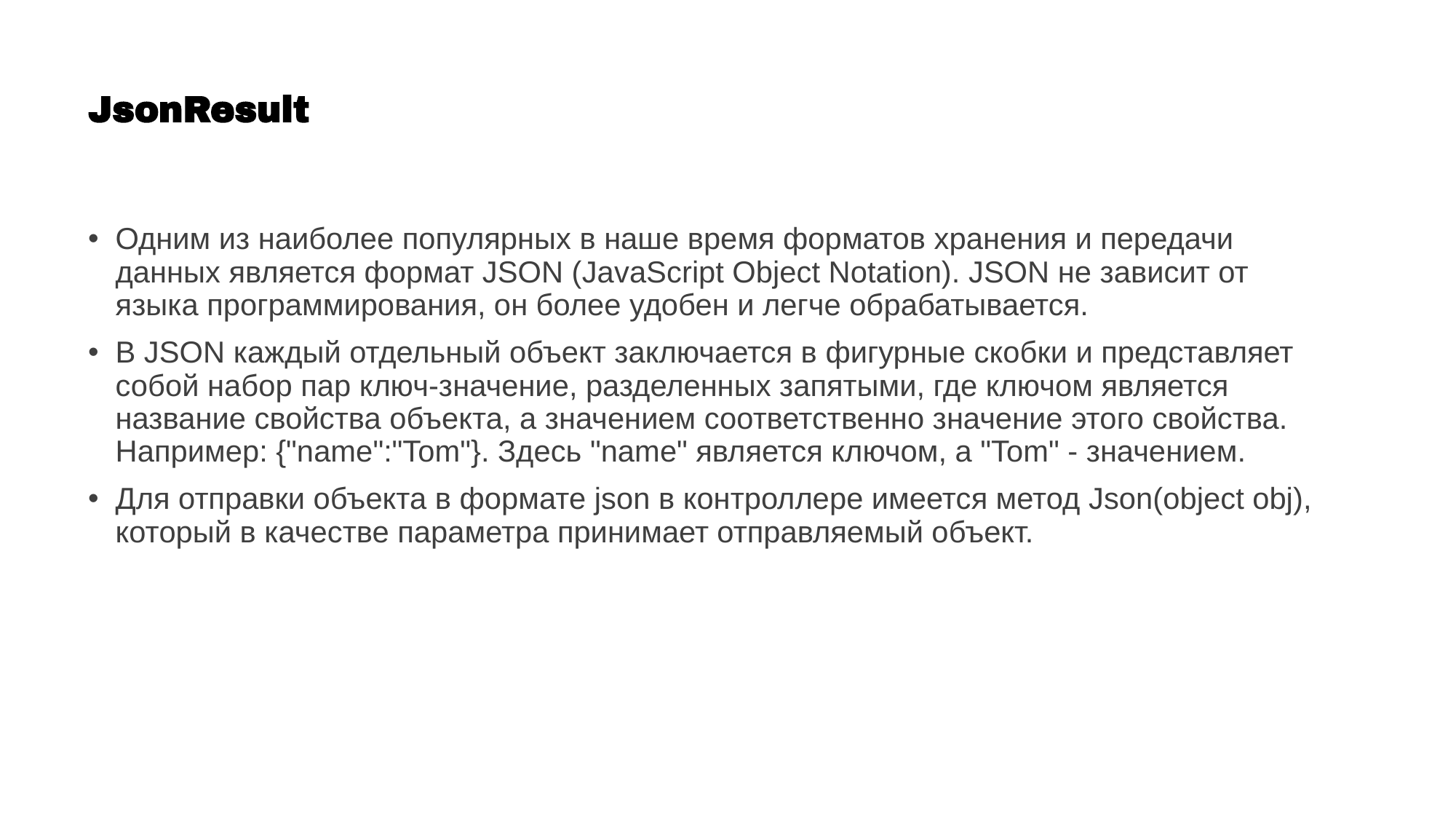

# JsonResult
Одним из наиболее популярных в наше время форматов хранения и передачи данных является формат JSON (JavaScript Object Notation). JSON не зависит от языка программирования, он более удобен и легче обрабатывается.
В JSON каждый отдельный объект заключается в фигурные скобки и представляет собой набор пар ключ-значение, разделенных запятыми, где ключом является название свойства объекта, а значением соответственно значение этого свойства. Например: {"name":"Tom"}. Здесь "name" является ключом, а "Tom" - значением.
Для отправки объекта в формате json в контроллере имеется метод Json(object obj), который в качестве параметра принимает отправляемый объект.